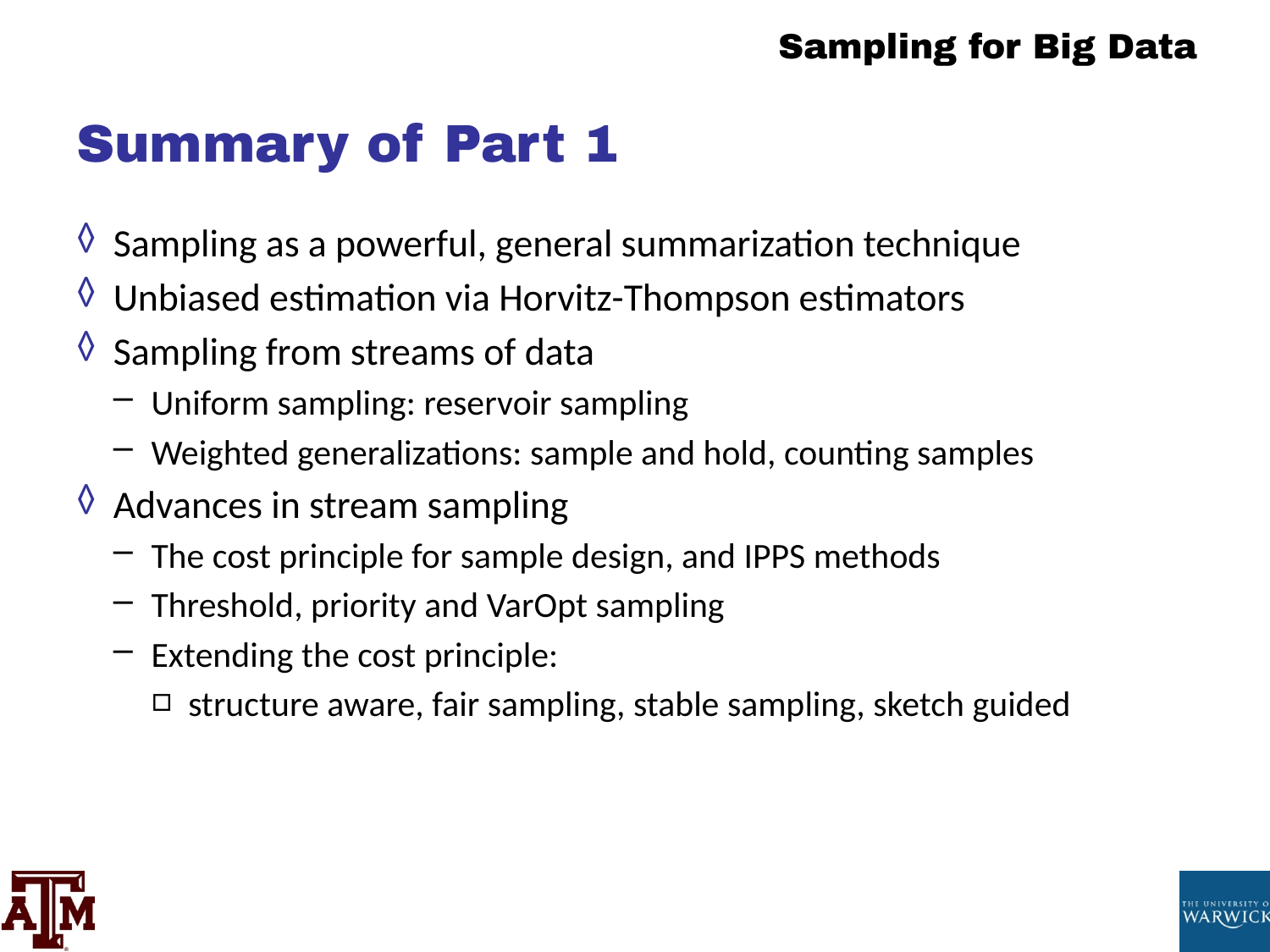

# Summary of Part 1
Sampling as a powerful, general summarization technique
Unbiased estimation via Horvitz-Thompson estimators
Sampling from streams of data
Uniform sampling: reservoir sampling
Weighted generalizations: sample and hold, counting samples
Advances in stream sampling
The cost principle for sample design, and IPPS methods
Threshold, priority and VarOpt sampling
Extending the cost principle:
structure aware, fair sampling, stable sampling, sketch guided